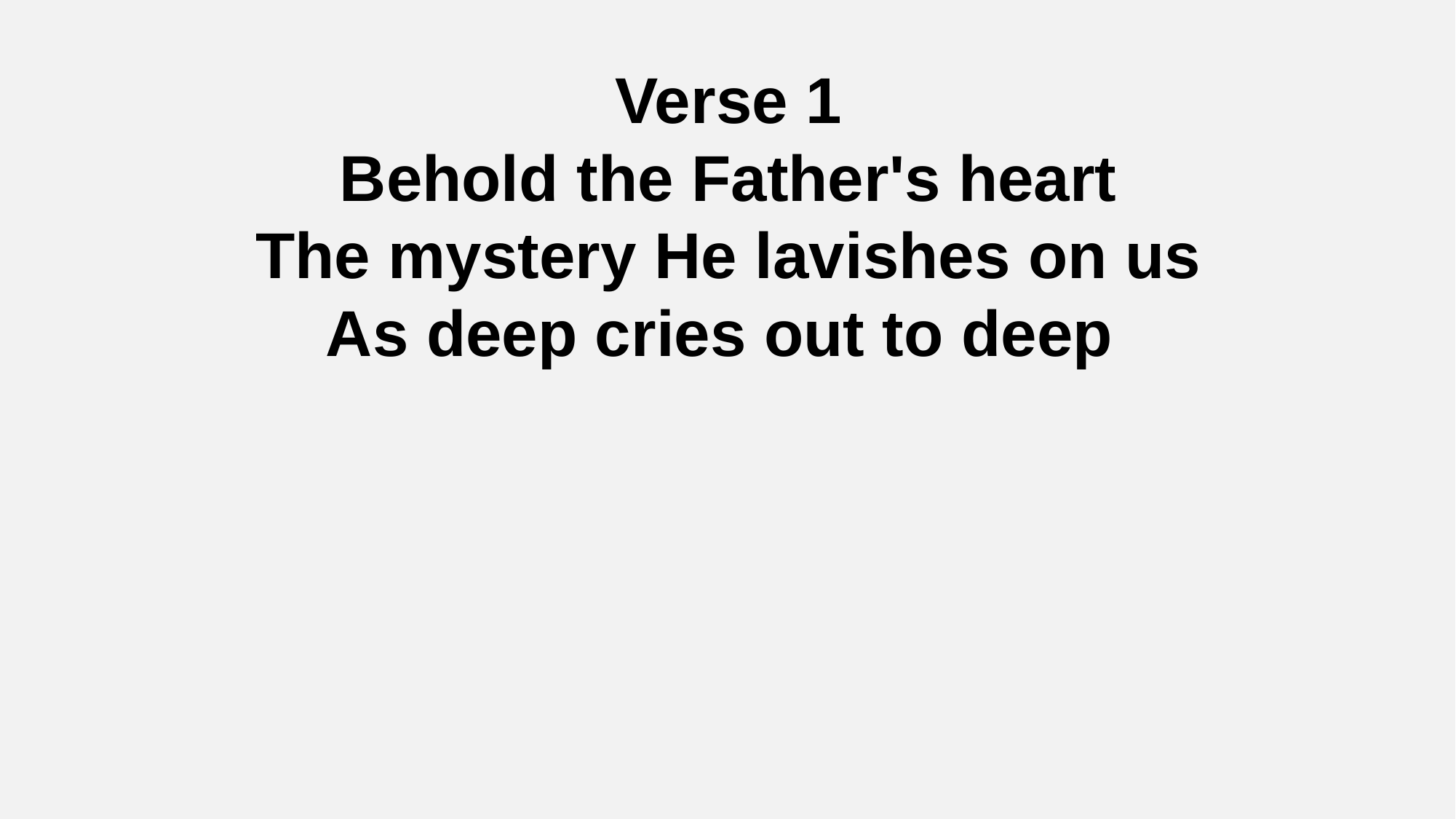

Verse 1
Behold the Father's heart
The mystery He lavishes on us
As deep cries out to deep